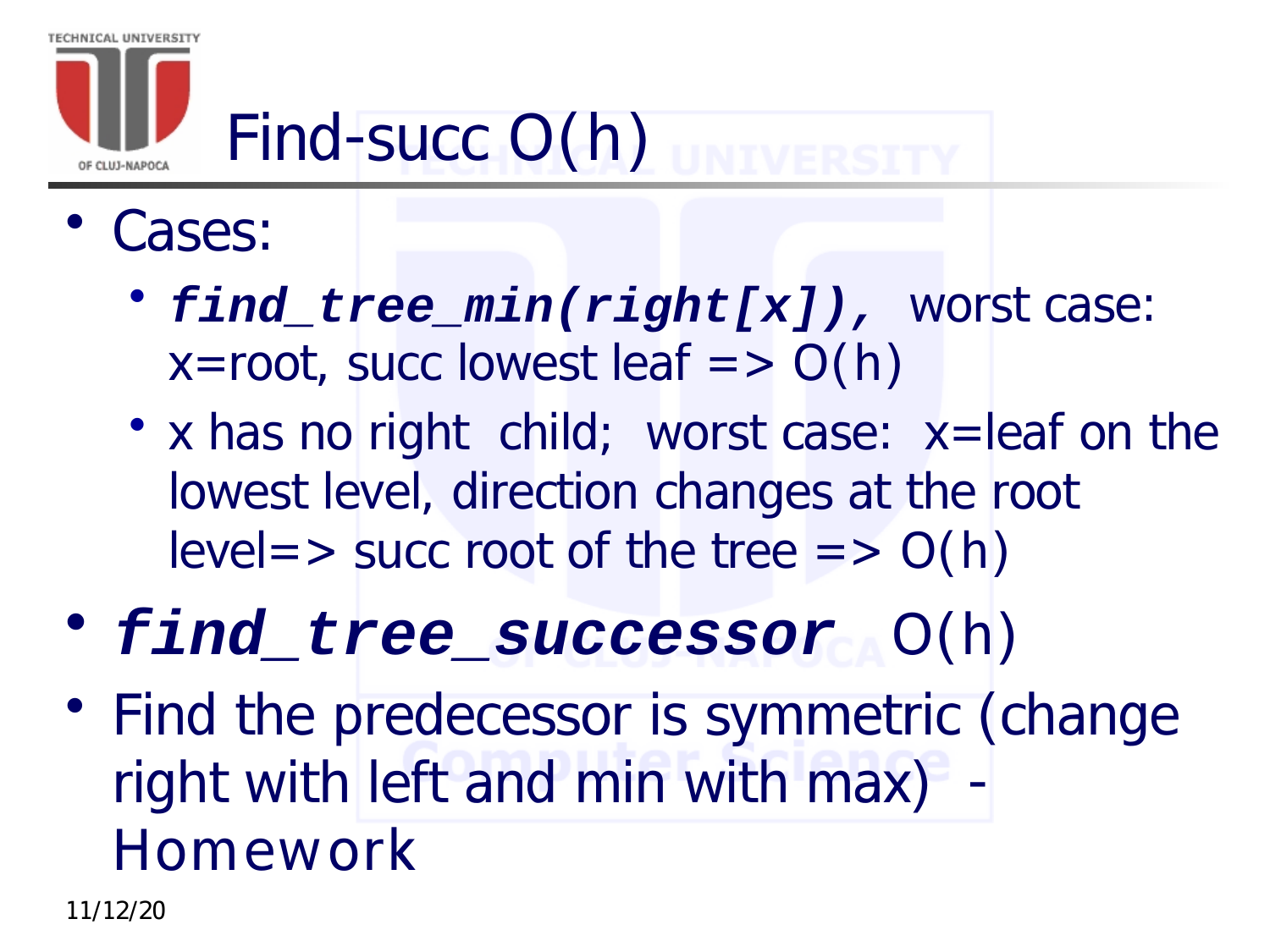

# Find-succ O(h)
Cases:
find_tree_min(right[x]), worst case: x=root, succ lowest leaf => O(h)
x has no right child; worst case: x=leaf on the lowest level, direction changes at the root level=> succ root of the tree => O(h)
find_tree_successor  O(h)
Find the predecessor is symmetric (change right with left and min with max)  - Homework
11/12/20